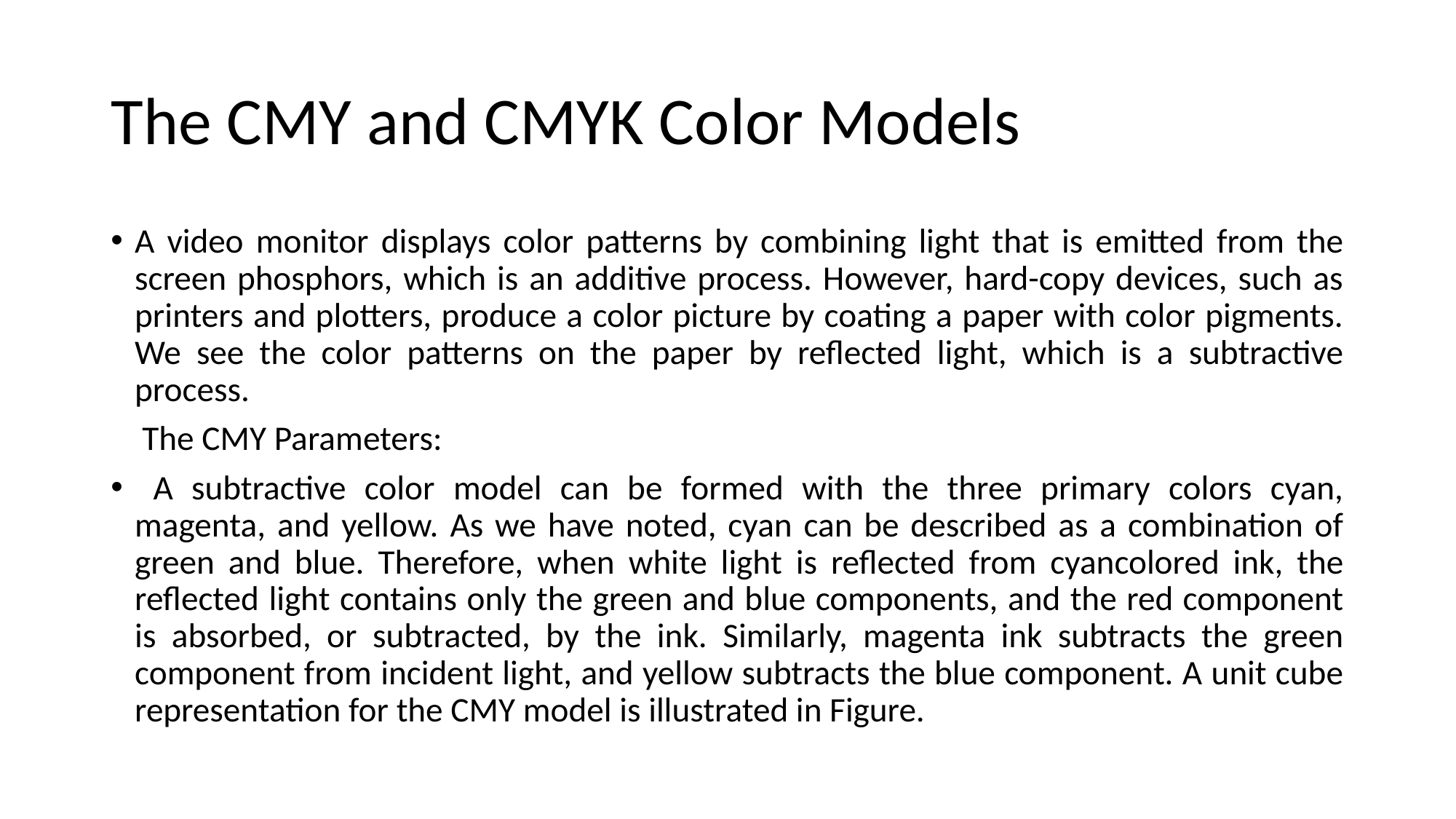

# The CMY and CMYK Color Models
A video monitor displays color patterns by combining light that is emitted from the screen phosphors, which is an additive process. However, hard-copy devices, such as printers and plotters, produce a color picture by coating a paper with color pigments. We see the color patterns on the paper by reflected light, which is a subtractive process.
    The CMY Parameters:
 A subtractive color model can be formed with the three primary colors cyan, magenta, and yellow. As we have noted, cyan can be described as a combination of green and blue. Therefore, when white light is reflected from cyancolored ink, the reflected light contains only the green and blue components, and the red component is absorbed, or subtracted, by the ink. Similarly, magenta ink subtracts the green component from incident light, and yellow subtracts the blue component. A unit cube representation for the CMY model is illustrated in Figure.